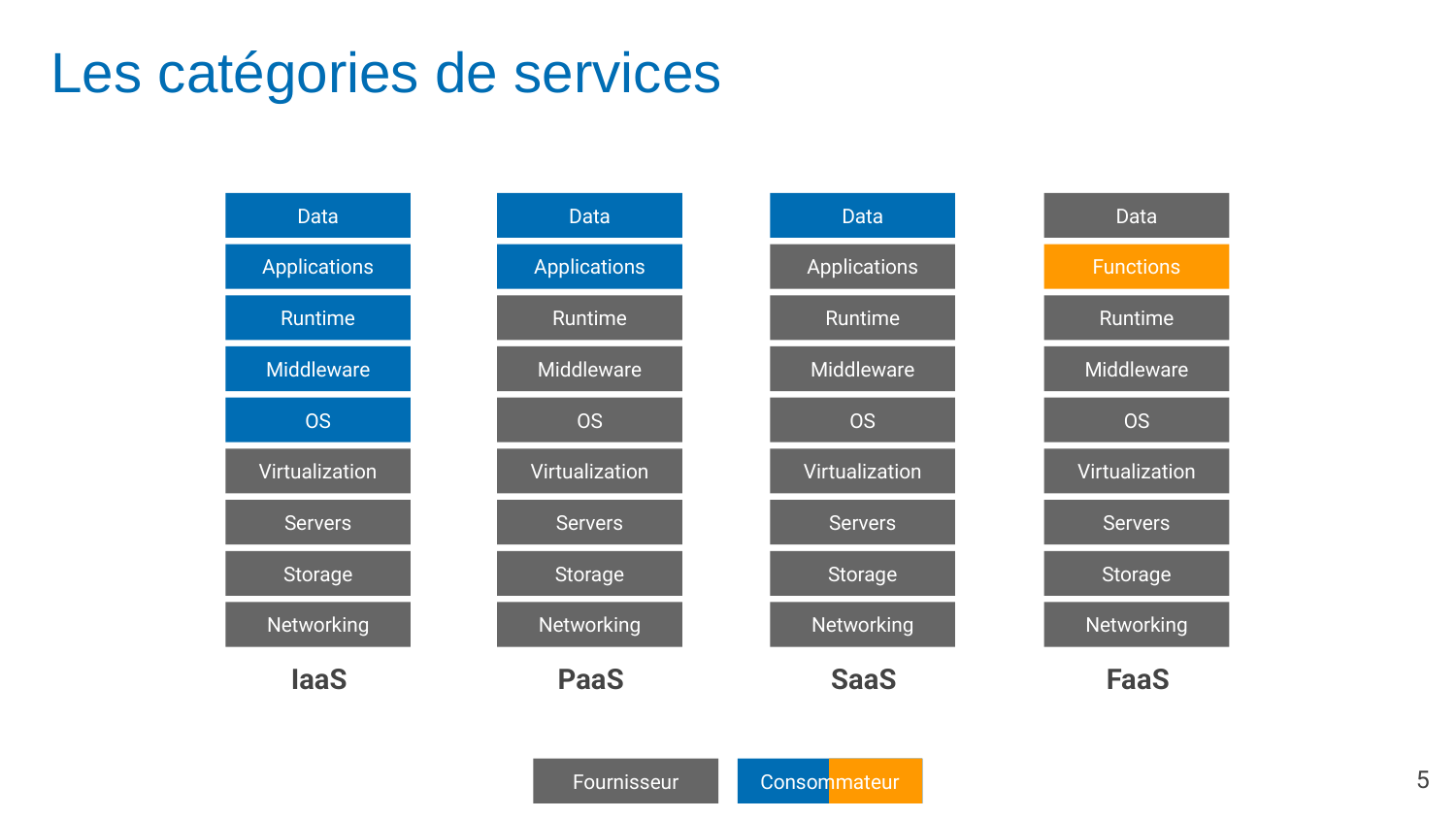

Les catégories de services
Data
Data
Data
Data
Applications
Applications
Applications
Functions
Runtime
Runtime
Runtime
Runtime
Middleware
Middleware
Middleware
Middleware
OS
OS
OS
OS
Virtualization
Virtualization
Virtualization
Virtualization
Servers
Servers
Servers
Servers
Storage
Storage
Storage
Storage
Networking
Networking
Networking
Networking
IaaS
PaaS
SaaS
FaaS
Fournisseur

5
Consommateur